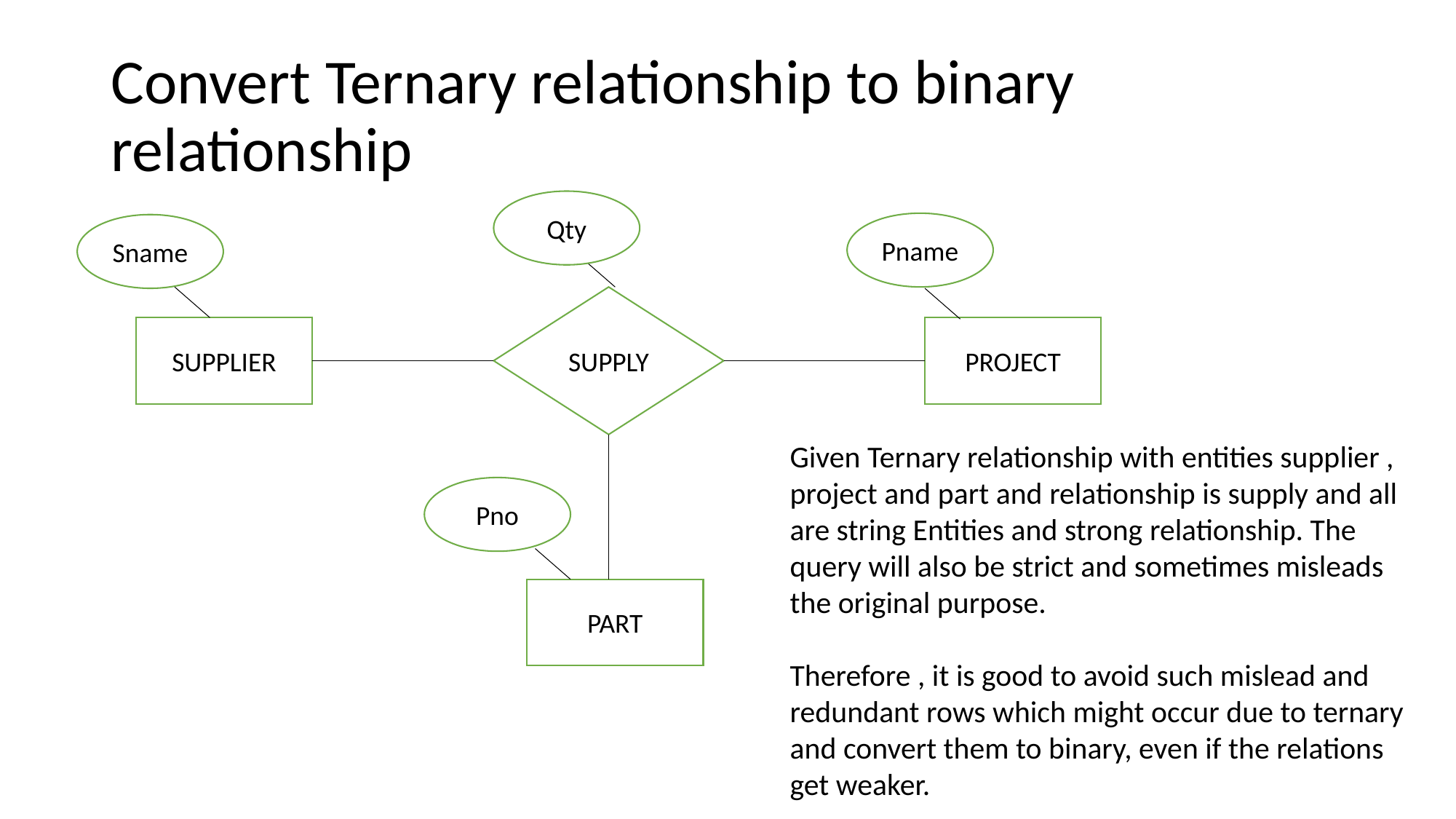

# Convert Ternary relationship to binary relationship
Qty
Pname
Sname
SUPPLY
SUPPLIER
PROJECT
Given Ternary relationship with entities supplier , project and part and relationship is supply and all are string Entities and strong relationship. The query will also be strict and sometimes misleads the original purpose.

Therefore , it is good to avoid such mislead and redundant rows which might occur due to ternary and convert them to binary, even if the relations get weaker.
Pno
PART